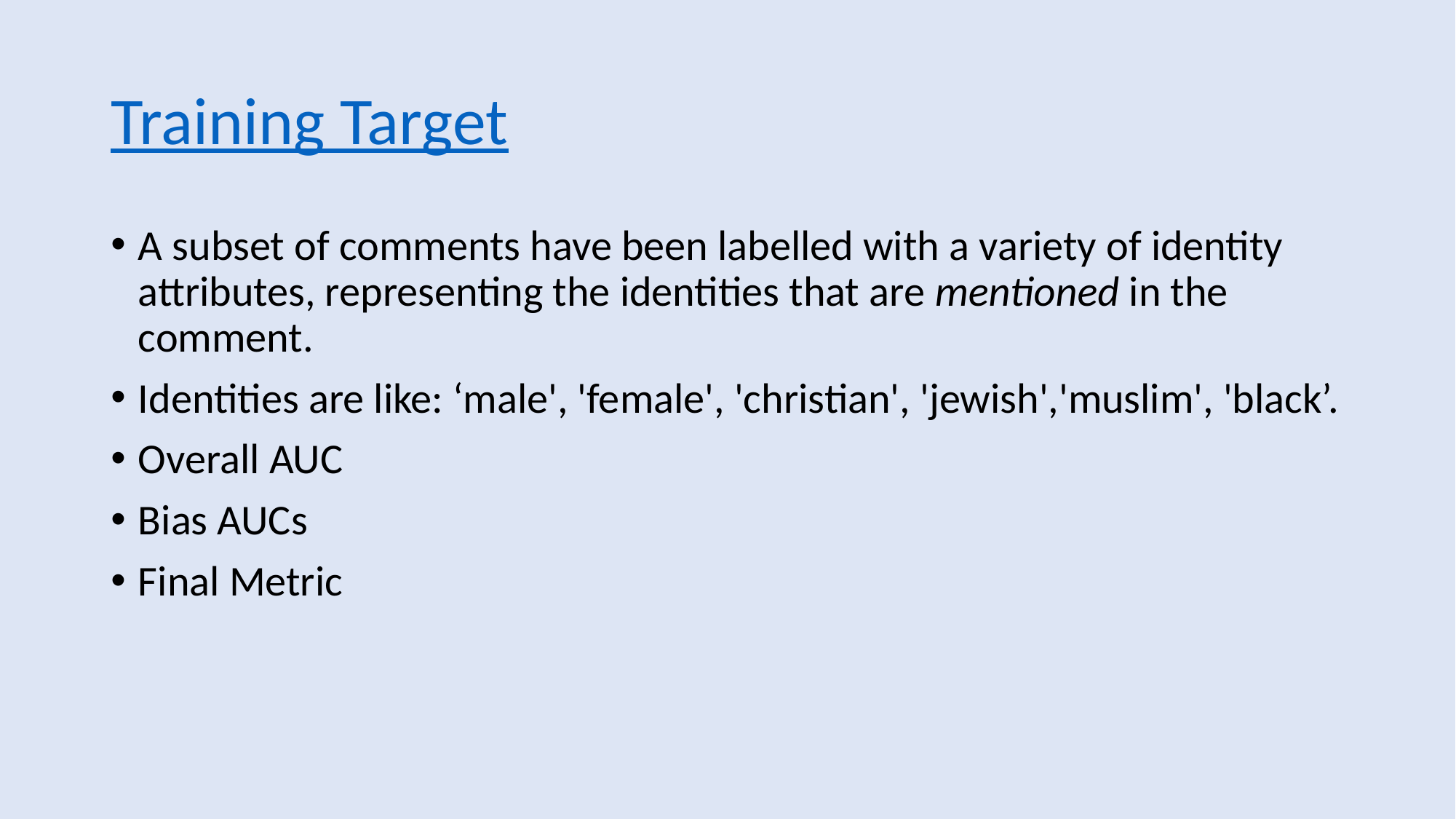

# Training Target
A subset of comments have been labelled with a variety of identity attributes, representing the identities that are mentioned in the comment.
Identities are like: ‘male', 'female', 'christian', 'jewish','muslim', 'black’.
Overall AUC
Bias AUCs
Final Metric